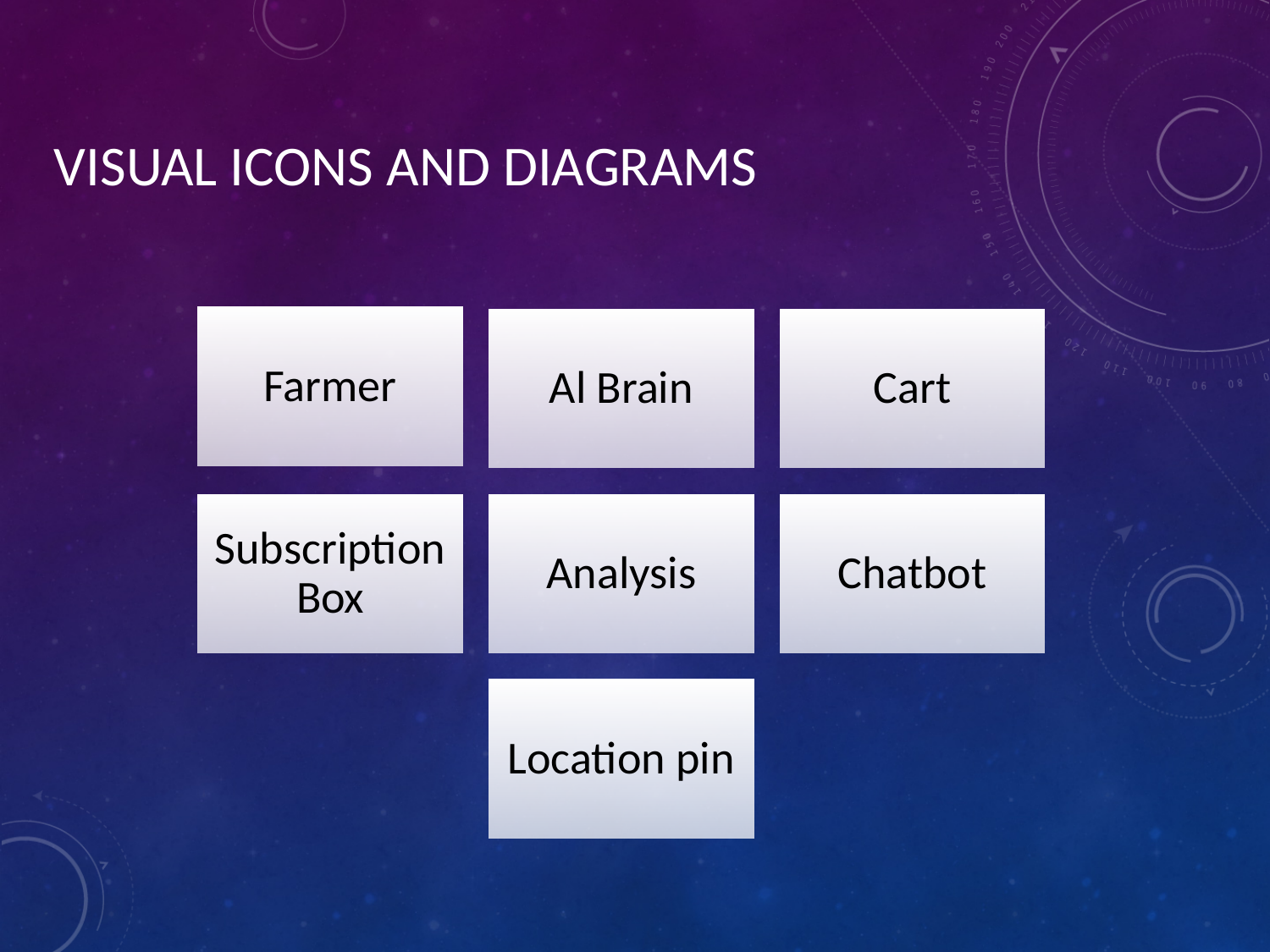

# Visual Icons and Diagrams
Farmer
Al Brain
Cart
Subscription Box
Analysis
Chatbot
Location pin